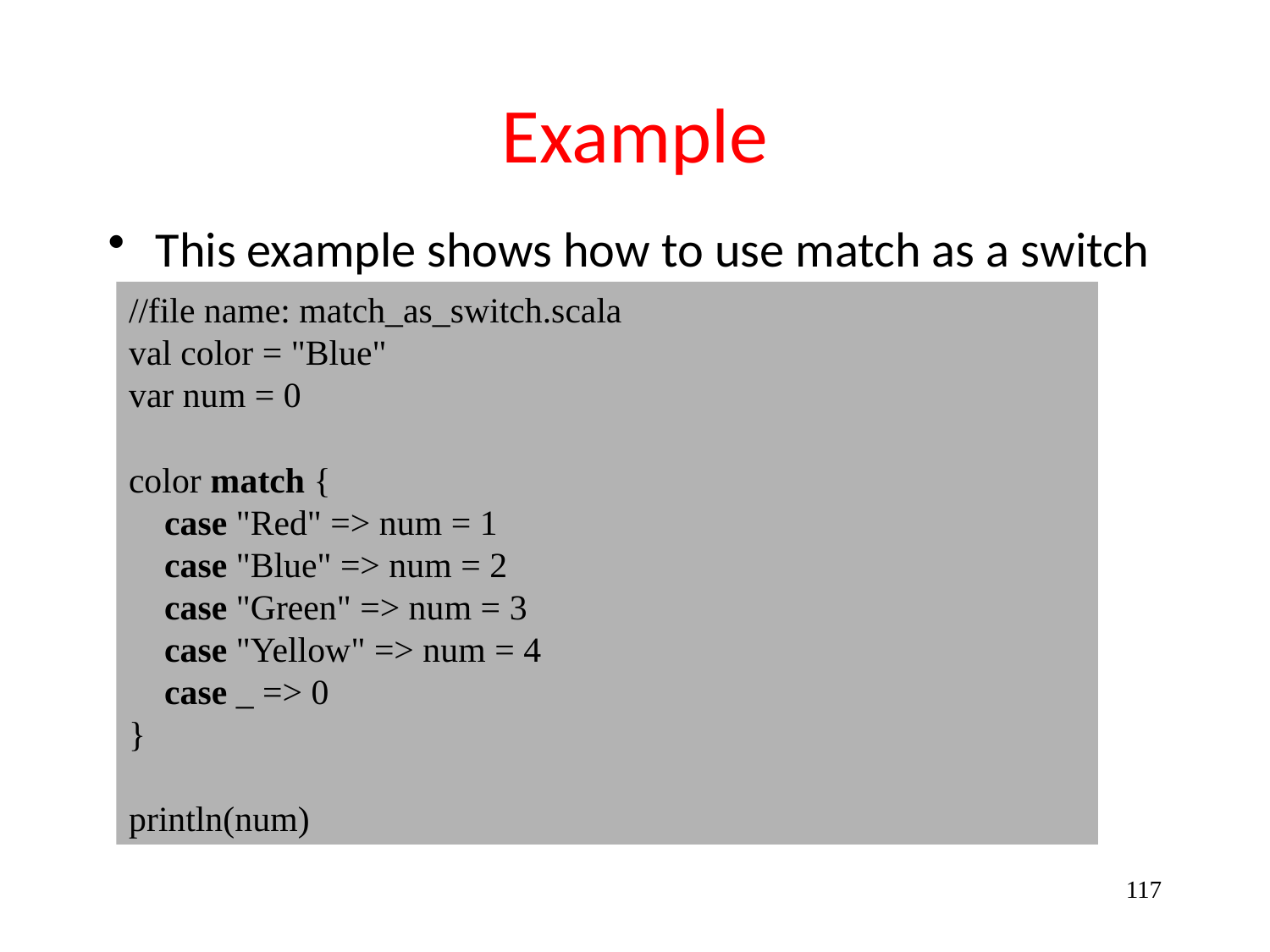

# Example
This example shows how to use match as a switch statement
//file name: match_as_switch.scala
val color = "Blue"
var num = 0

color match {
    case "Red" => num = 1
    case "Blue" => num = 2
    case "Green" => num = 3
    case "Yellow" => num = 4
    case _ => 0
}

println(num)
117